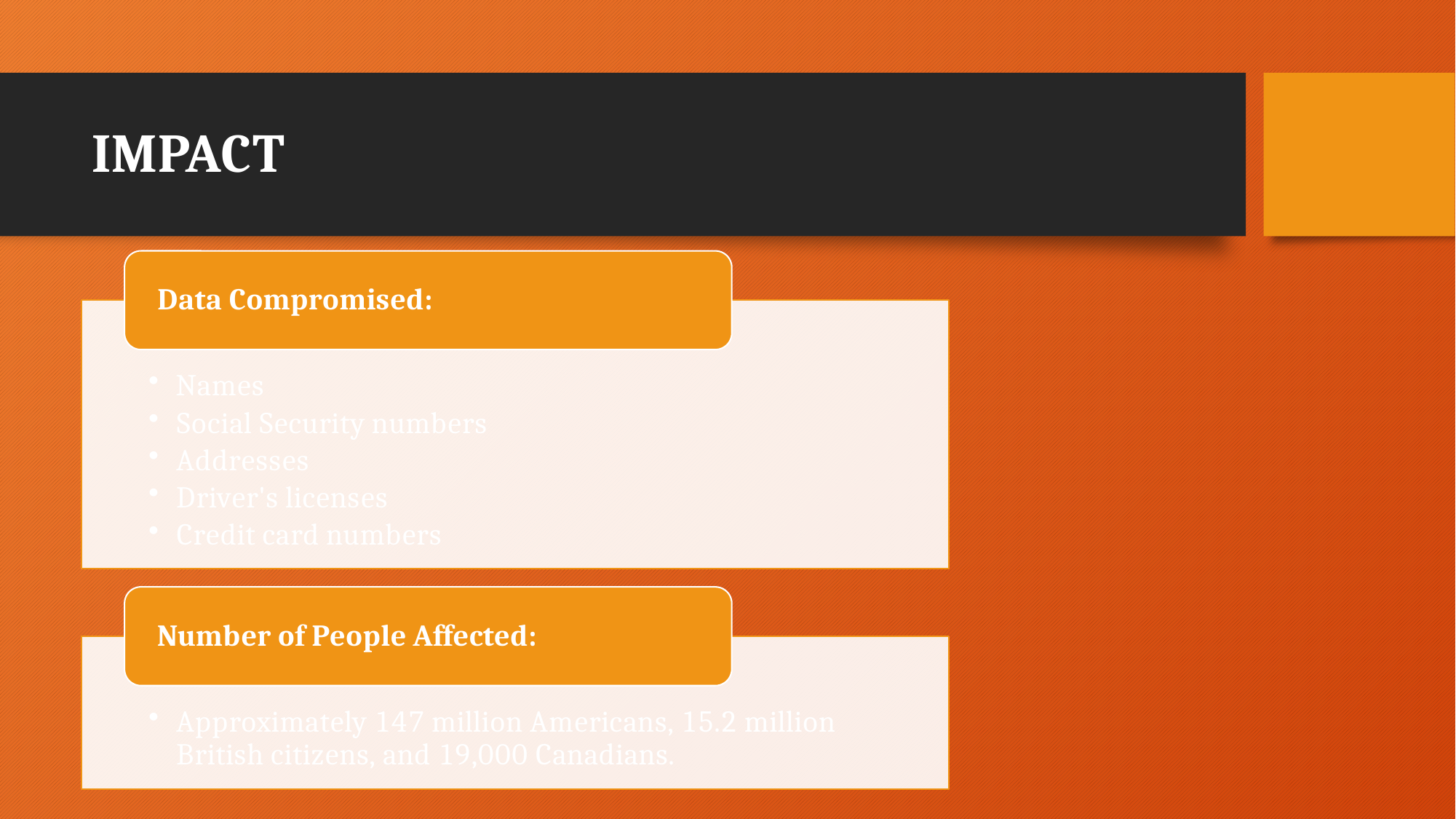

# Impact
Names
Social Security numbers
Addresses
Driver's licenses
Credit card numbers
Data Compromised:
Approximately 147 million Americans, 15.2 million British citizens, and 19,000 Canadians.
Number of People Affected: